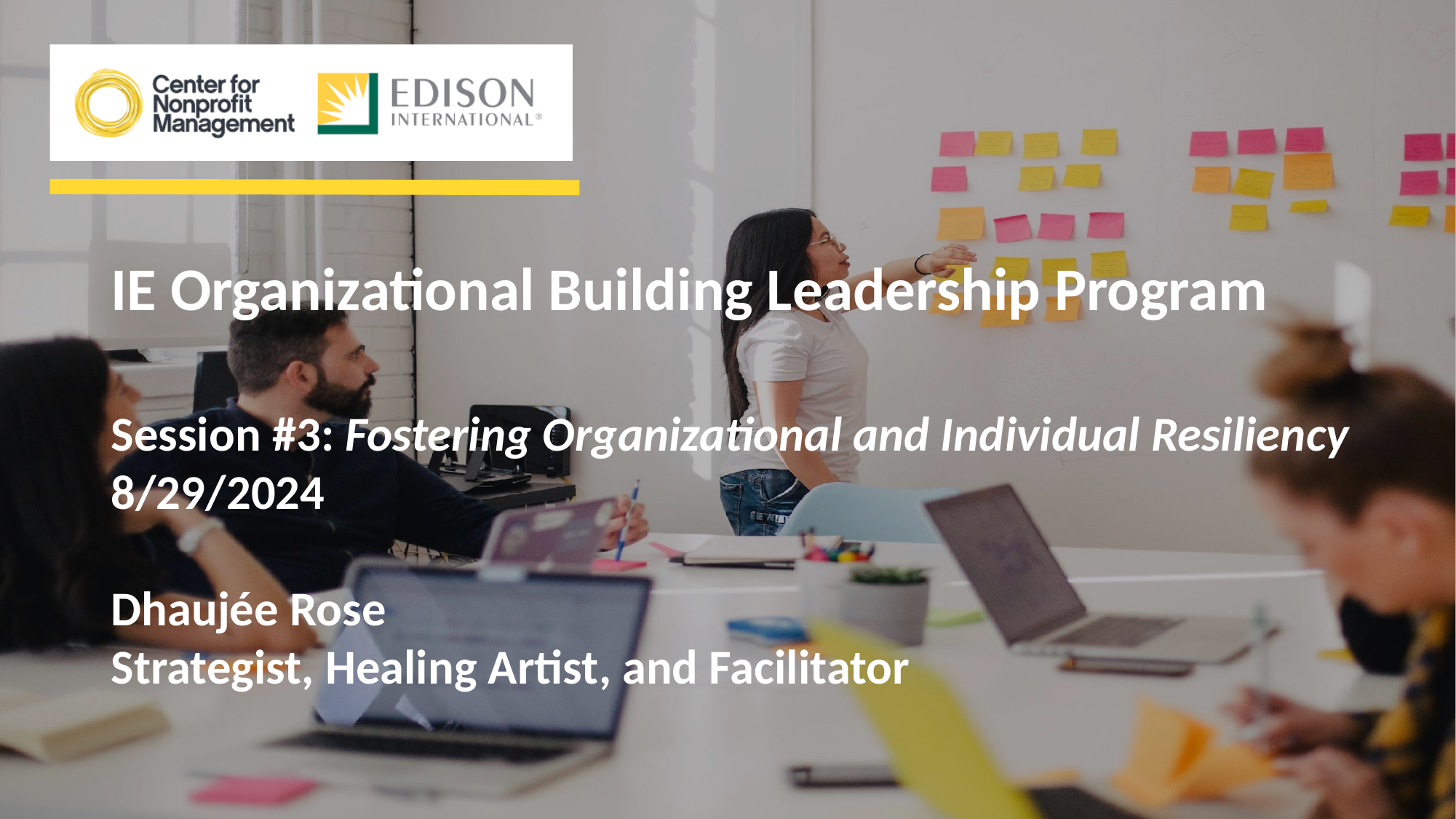

IE Organizational Building Leadership Program

Session #3: Fostering Organizational and Individual Resiliency
8/29/2024

Dhaujée Rose
Strategist, Healing Artist, and Facilitator